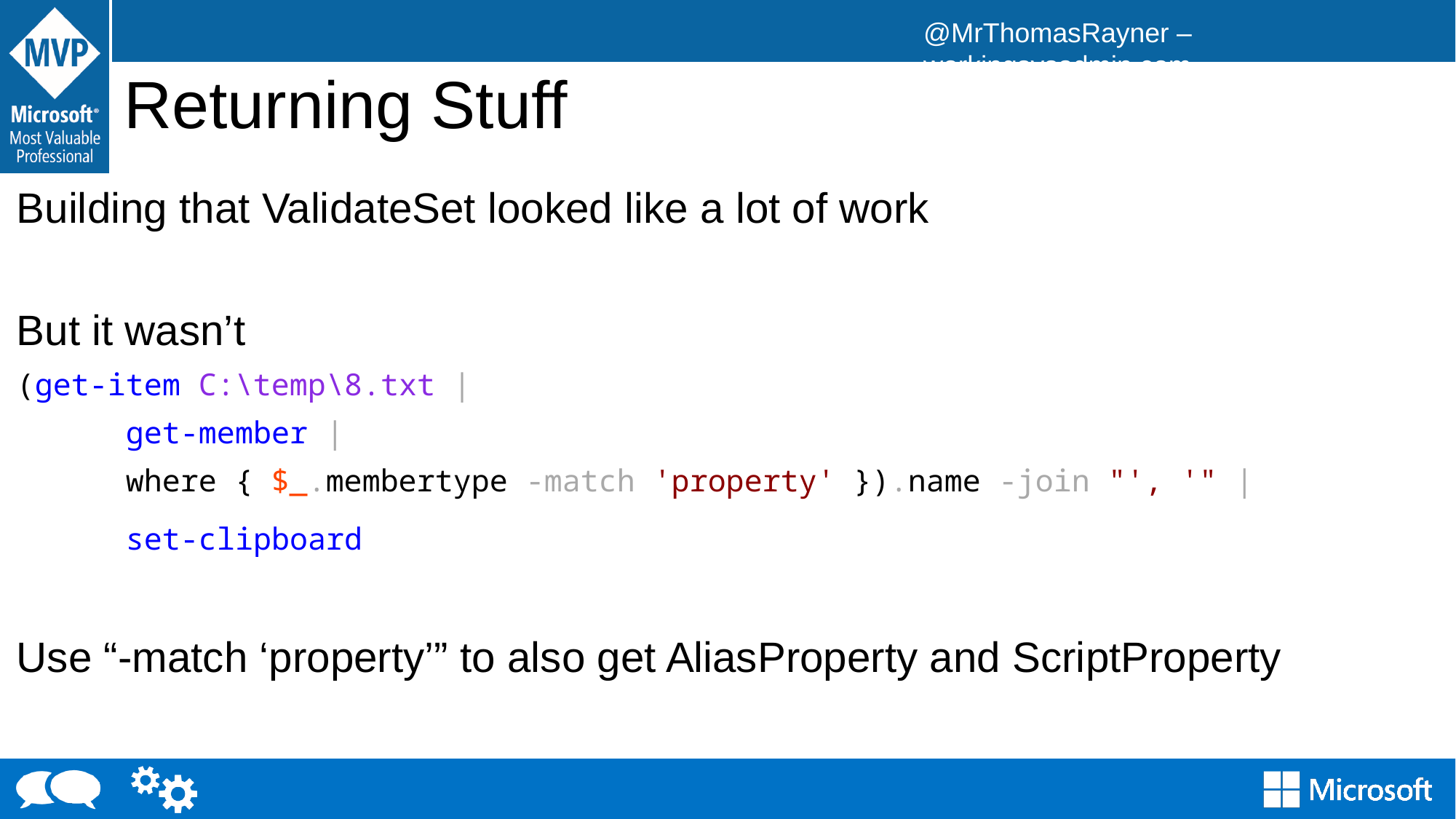

# Returning Stuff
Building that ValidateSet looked like a lot of work

But it wasn’t
(get-item C:\temp\8.txt |
	get-member |
	where { $_.membertype -match 'property' }).name -join "', '" |
	set-clipboard

Use “-match ‘property’” to also get AliasProperty and ScriptProperty